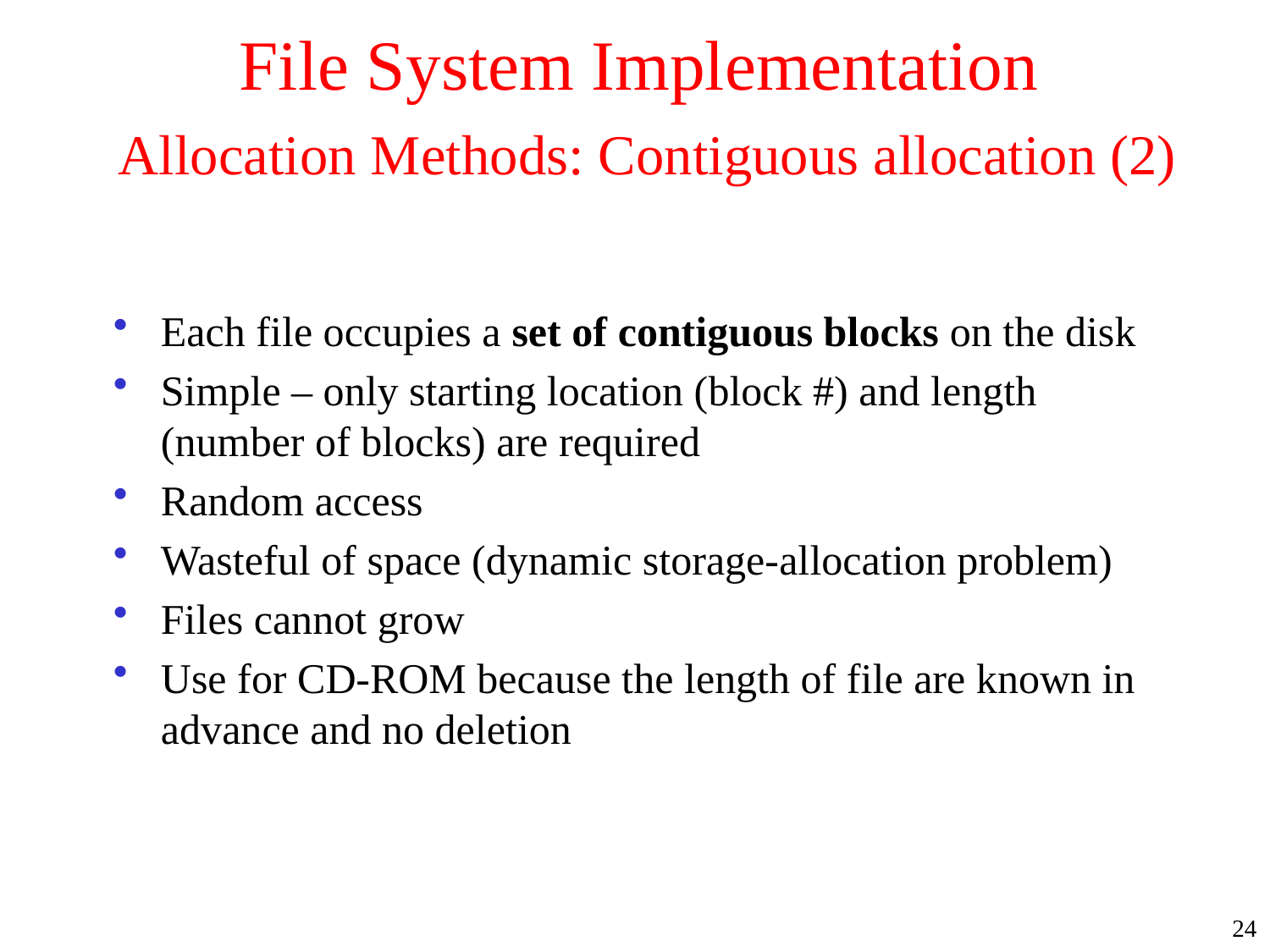

# File System Implementation Allocation Methods: Contiguous allocation (2)
Each file occupies a set of contiguous blocks on the disk
Simple – only starting location (block #) and length (number of blocks) are required
Random access
Wasteful of space (dynamic storage-allocation problem)
Files cannot grow
Use for CD-ROM because the length of file are known in advance and no deletion

24